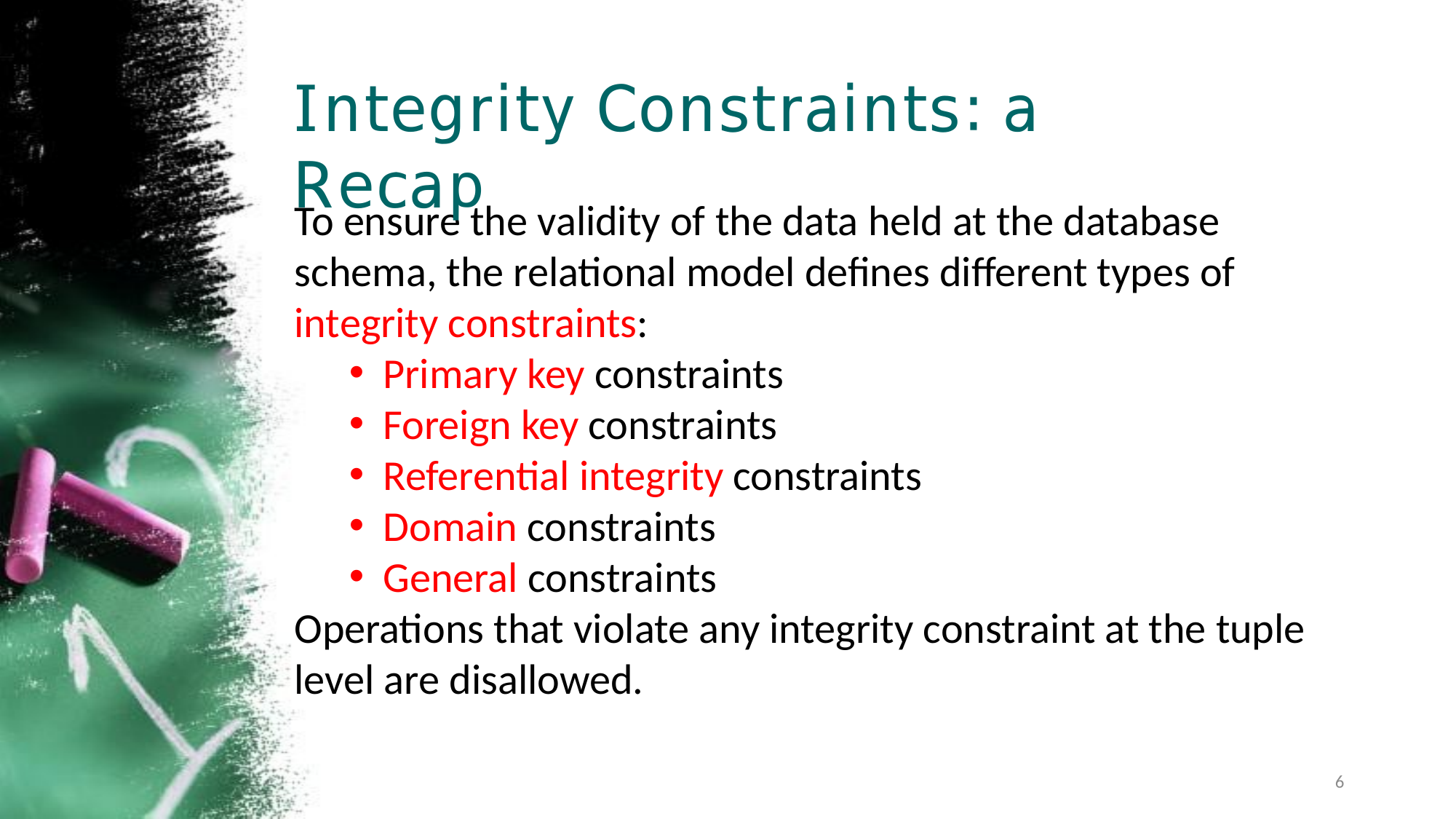

Integrity Constraints: a Recap
To ensure the validity of the data held at the database schema, the relational model defines different types of integrity constraints:
Primary key constraints
Foreign key constraints
Referential integrity constraints
Domain constraints
General constraints
Operations that violate any integrity constraint at the tuple level are disallowed.
6